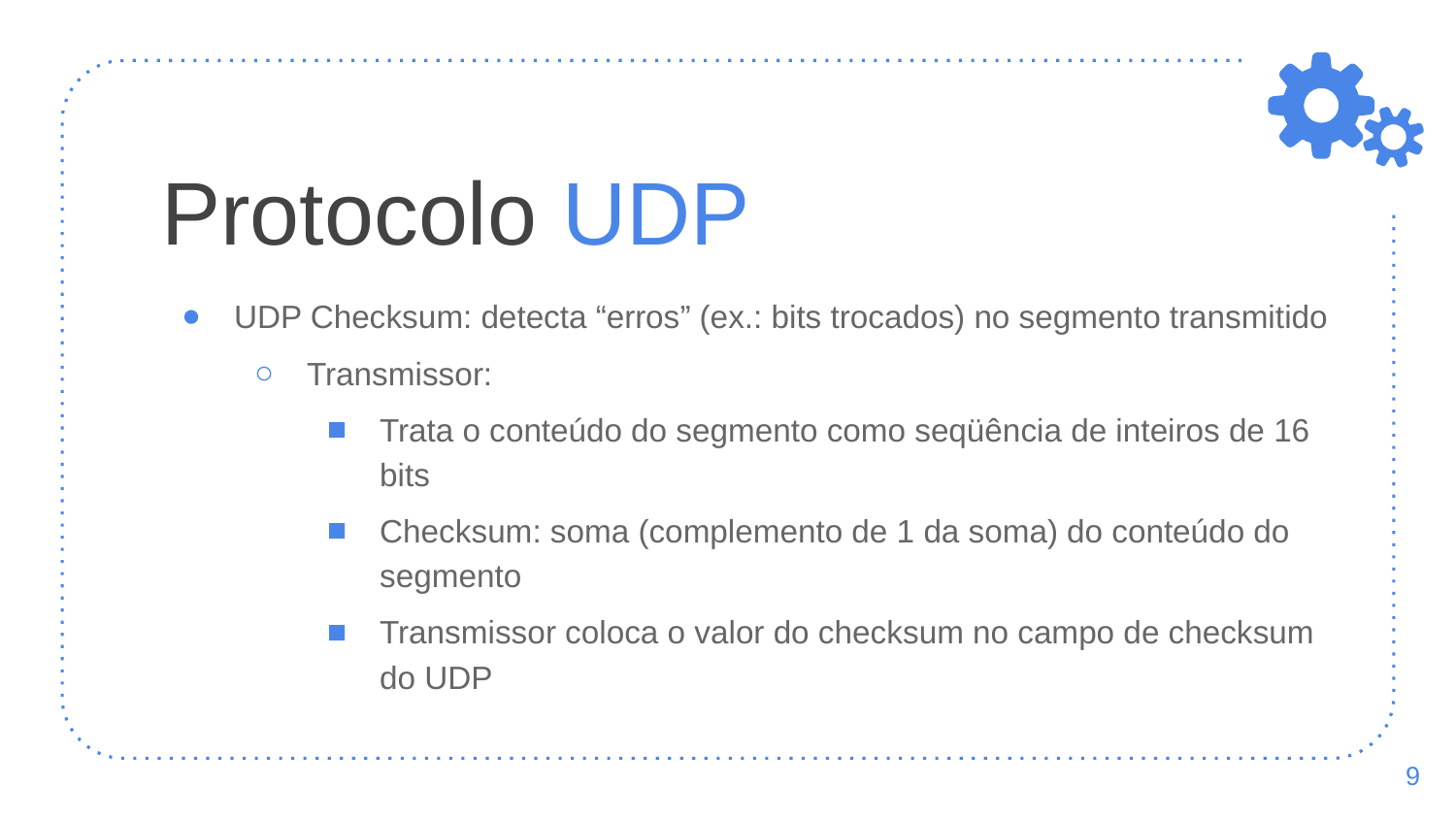

# Protocolo UDP
UDP Checksum: detecta “erros” (ex.: bits trocados) no segmento transmitido
Transmissor:
Trata o conteúdo do segmento como seqüência de inteiros de 16 bits
Checksum: soma (complemento de 1 da soma) do conteúdo do segmento
Transmissor coloca o valor do checksum no campo de checksum do UDP
9